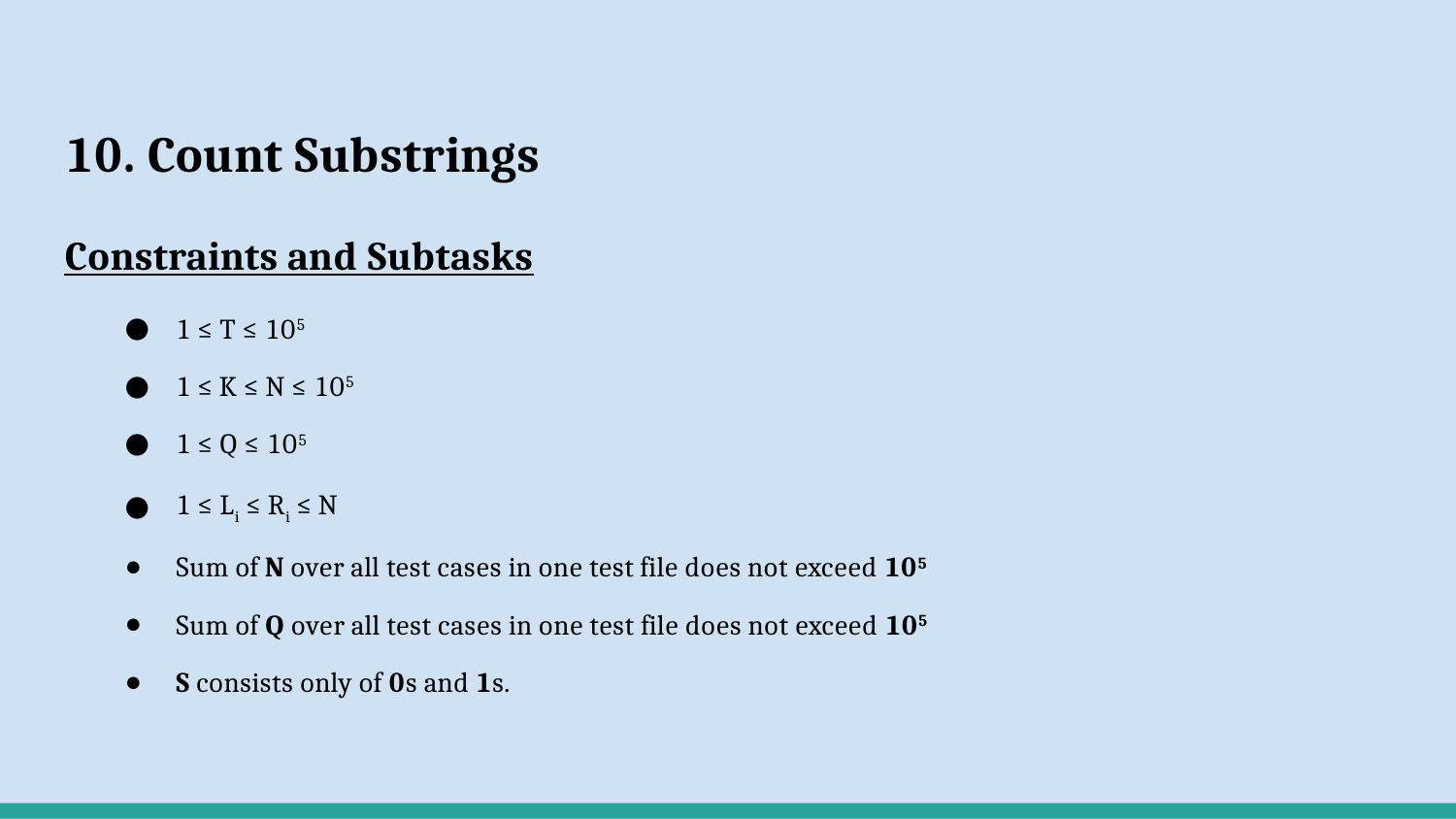

# 10. Count Substrings

Constraints and Subtasks
1 ≤ T ≤ 105
1 ≤ K ≤ N ≤ 105
1 ≤ Q ≤ 105
1 ≤ Li ≤ Ri ≤ N
Sum of N over all test cases in one test file does not exceed 105
Sum of Q over all test cases in one test file does not exceed 105
S consists only of 0s and 1s.